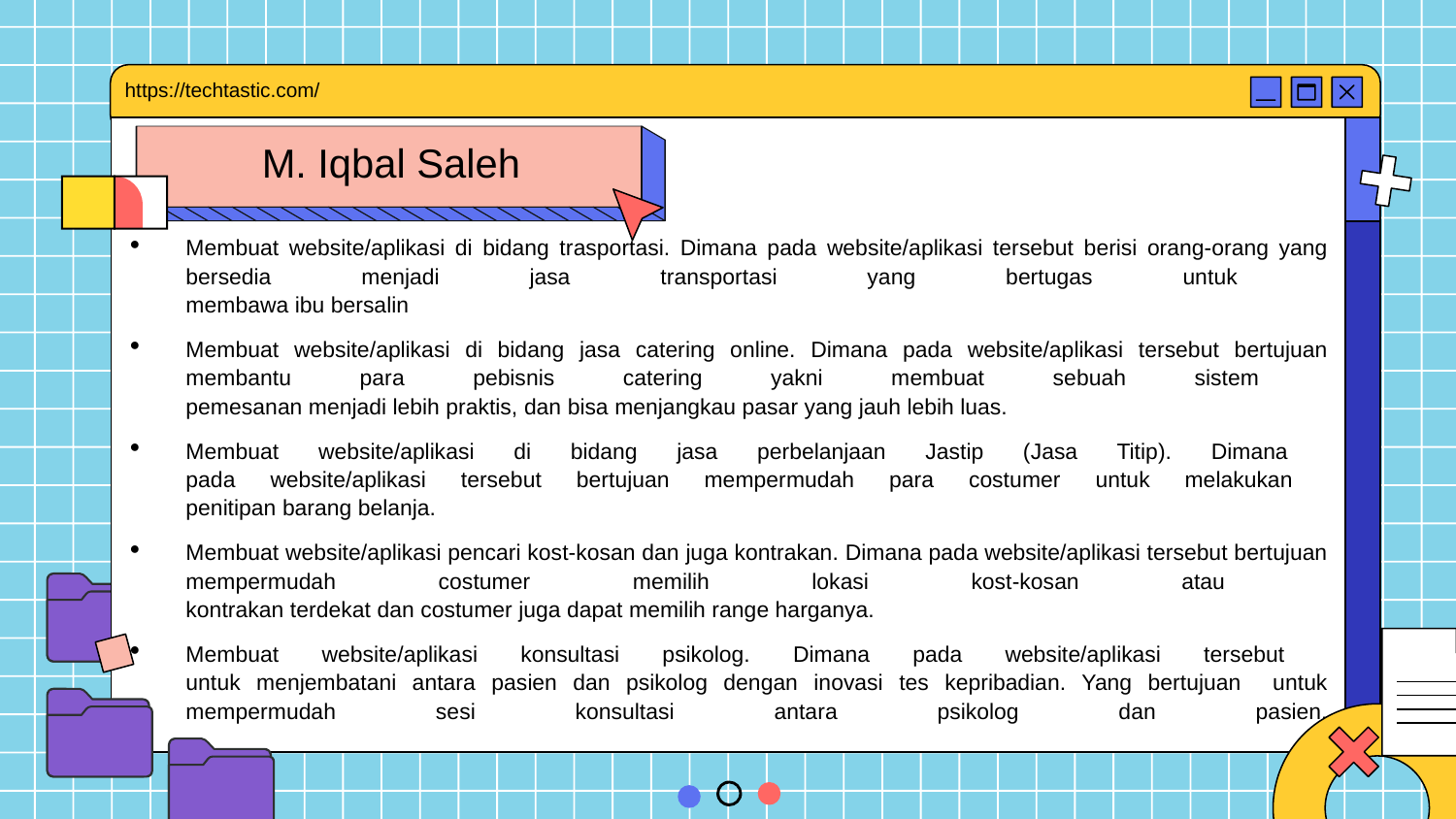

https://techtastic.com/
M. Iqbal Saleh

Membuat website/aplikasi di bidang trasportasi. Dimana pada website/aplikasi tersebut berisi orang-orang yang bersedia menjadi jasa transportasi yang bertugas untuk
membawa ibu bersalin
Membuat website/aplikasi di bidang jasa catering online. Dimana pada website/aplikasi tersebut bertujuan membantu para pebisnis catering yakni membuat sebuah sistem
pemesanan menjadi lebih praktis, dan bisa menjangkau pasar yang jauh lebih luas.
Membuat website/aplikasi di bidang jasa perbelanjaan Jastip (Jasa Titip). Dimana
pada website/aplikasi tersebut bertujuan mempermudah para costumer untuk melakukan
penitipan barang belanja.
Membuat website/aplikasi pencari kost-kosan dan juga kontrakan. Dimana pada website/aplikasi tersebut bertujuan mempermudah costumer memilih lokasi kost-kosan atau
kontrakan terdekat dan costumer juga dapat memilih range harganya.
Membuat website/aplikasi konsultasi psikolog. Dimana pada website/aplikasi tersebut
untuk menjembatani antara pasien dan psikolog dengan inovasi tes kepribadian. Yang bertujuan  untuk mempermudah sesi konsultasi antara psikolog dan pasien.